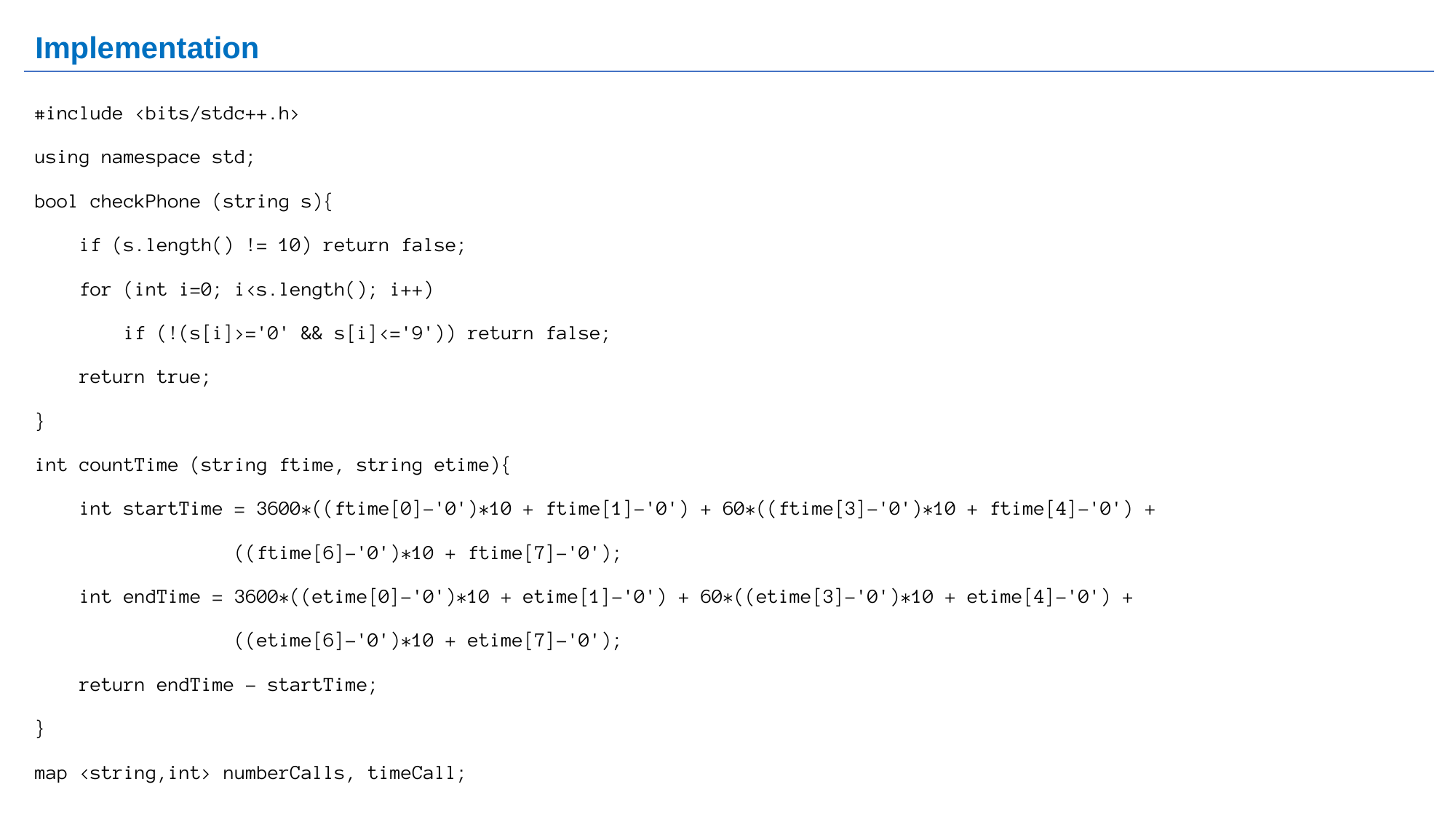

# Implementation
#include <bits/stdc++.h>
using namespace std;
bool checkPhone (string s){
    if (s.length() != 10) return false;
    for (int i=0; i<s.length(); i++)
        if (!(s[i]>='0' && s[i]<='9')) return false;
    return true;
}
int countTime (string ftime, string etime){
    int startTime = 3600*((ftime[0]-'0')*10 + ftime[1]-'0') + 60*((ftime[3]-'0')*10 + ftime[4]-'0') +
                  ((ftime[6]-'0')*10 + ftime[7]-'0');
    int endTime = 3600*((etime[0]-'0')*10 + etime[1]-'0') + 60*((etime[3]-'0')*10 + etime[4]-'0') +
                  ((etime[6]-'0')*10 + etime[7]-'0');
    return endTime - startTime;
}
map <string,int> numberCalls, timeCall;